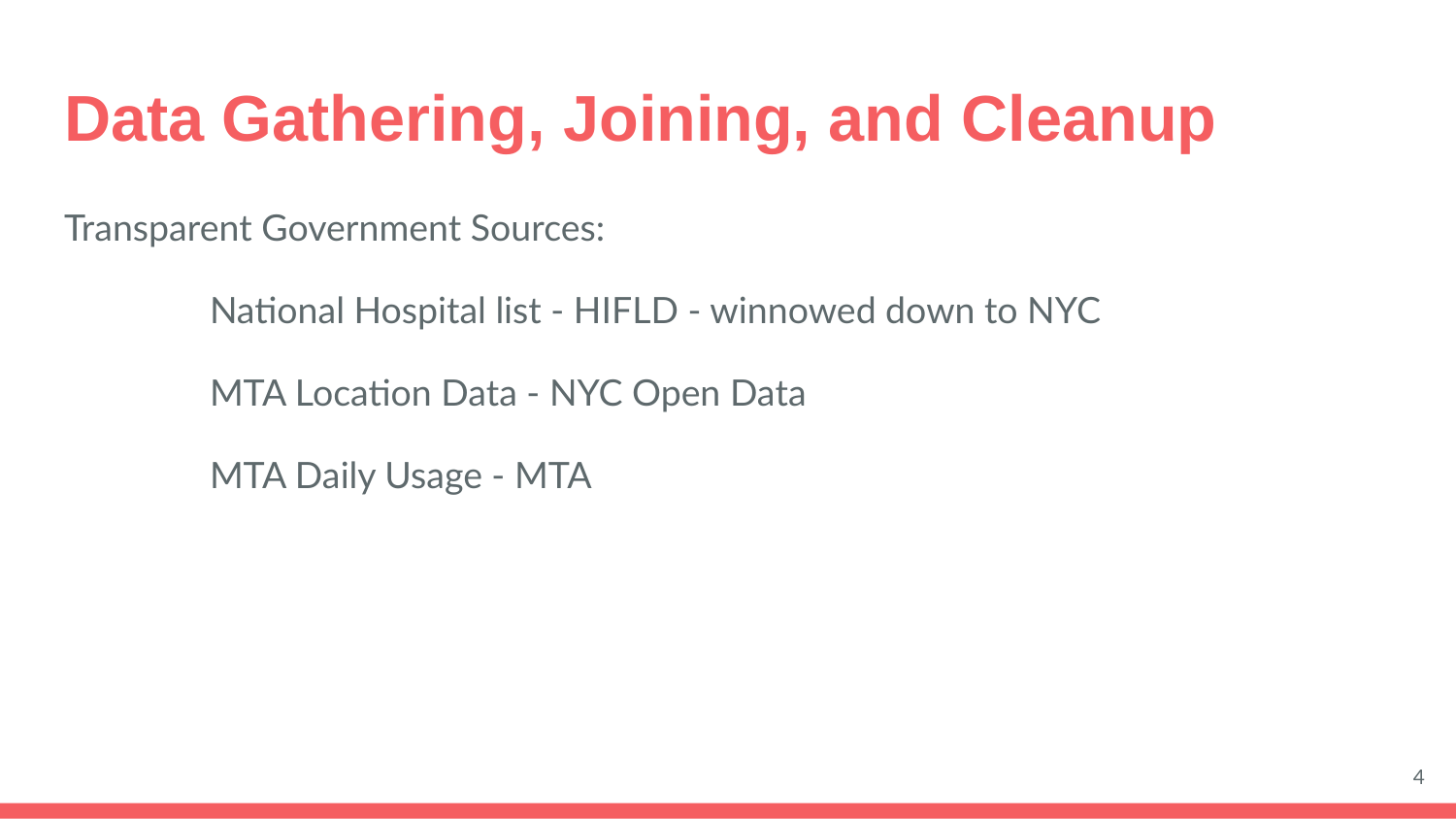

# Data Gathering, Joining, and Cleanup
Transparent Government Sources:
	National Hospital list - HIFLD - winnowed down to NYC
	MTA Location Data - NYC Open Data
	MTA Daily Usage - MTA

4